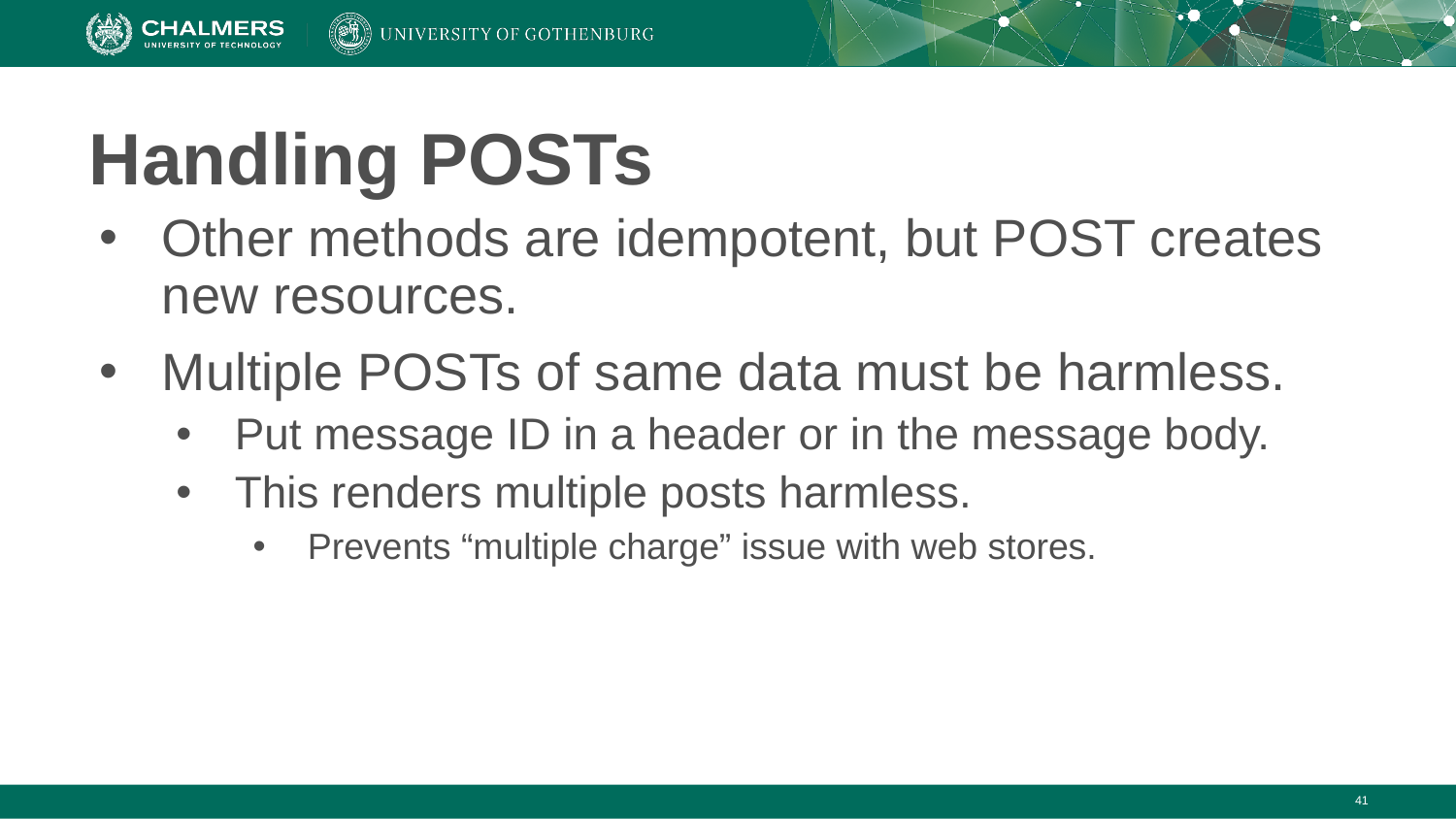

# Handling POSTs
Other methods are idempotent, but POST creates new resources.
Multiple POSTs of same data must be harmless.
Put message ID in a header or in the message body.
This renders multiple posts harmless.
Prevents “multiple charge” issue with web stores.
41